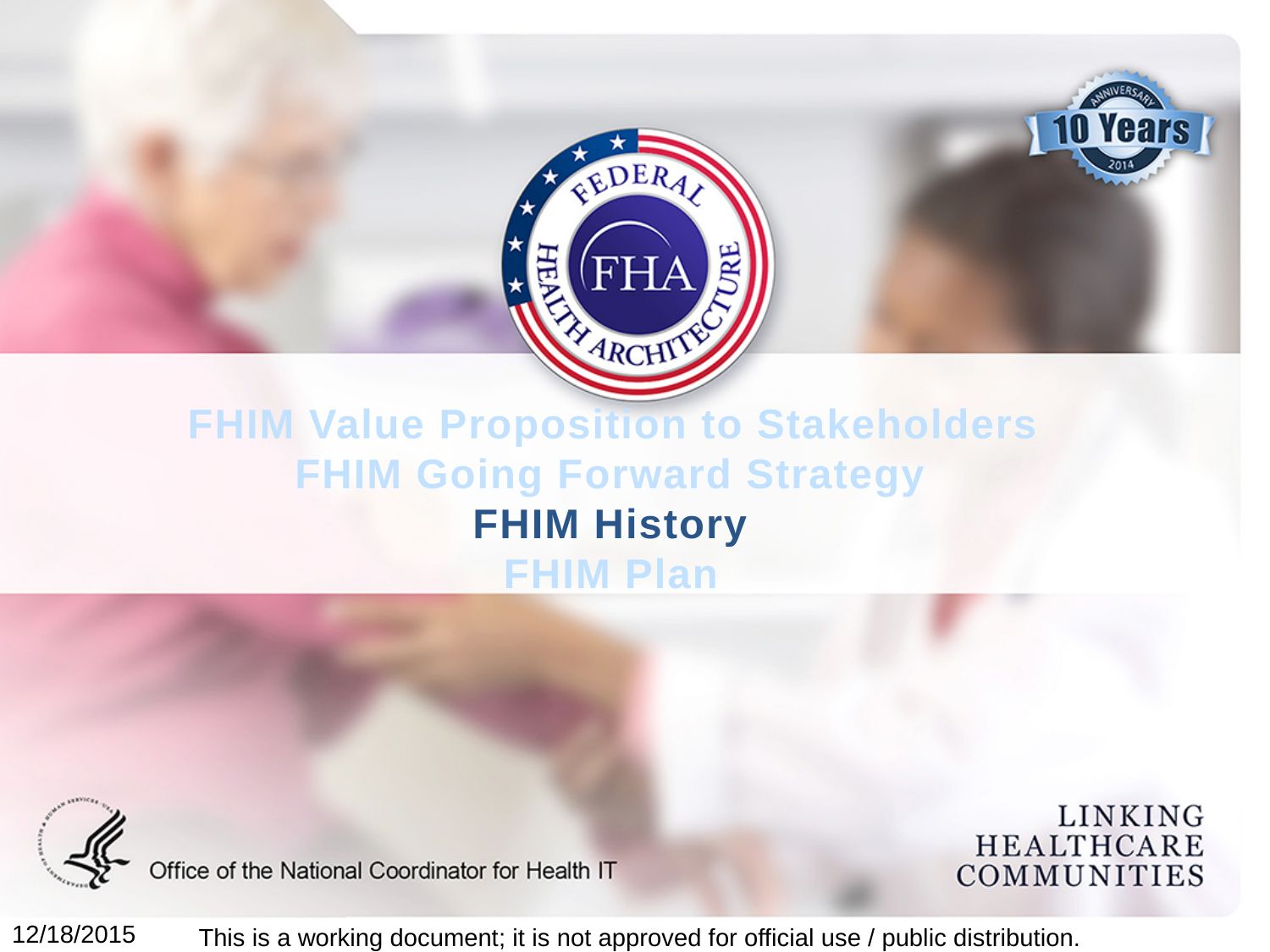

# FHIM Value Proposition to Stakeholders FHIM Going Forward Strategy FHIM History FHIM Plan
12/18/2015
This is a working document; it is not approved for official use / public distribution.
94